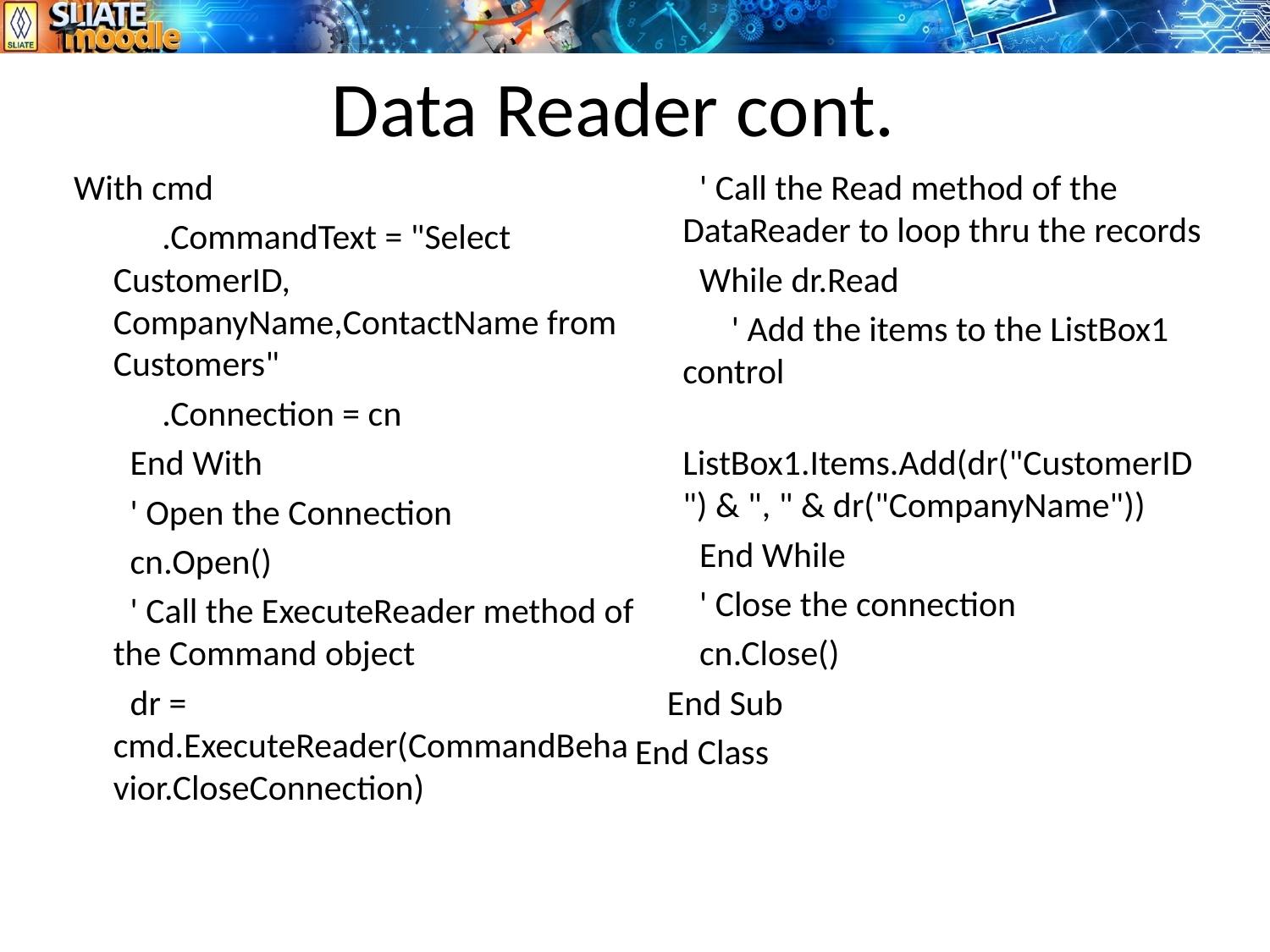

# Data Reader cont.
 With cmd
            .CommandText = "Select CustomerID, CompanyName,ContactName from Customers"
            .Connection = cn
        End With
        ' Open the Connection
        cn.Open()
        ' Call the ExecuteReader method of the Command object
        dr = cmd.ExecuteReader(CommandBehavior.CloseConnection)

        ' Call the Read method of the DataReader to loop thru the records
        While dr.Read
            ' Add the items to the ListBox1 control
            ListBox1.Items.Add(dr("CustomerID") & ", " & dr("CompanyName"))
        End While
        ' Close the connection
        cn.Close()
    End Sub
End Class